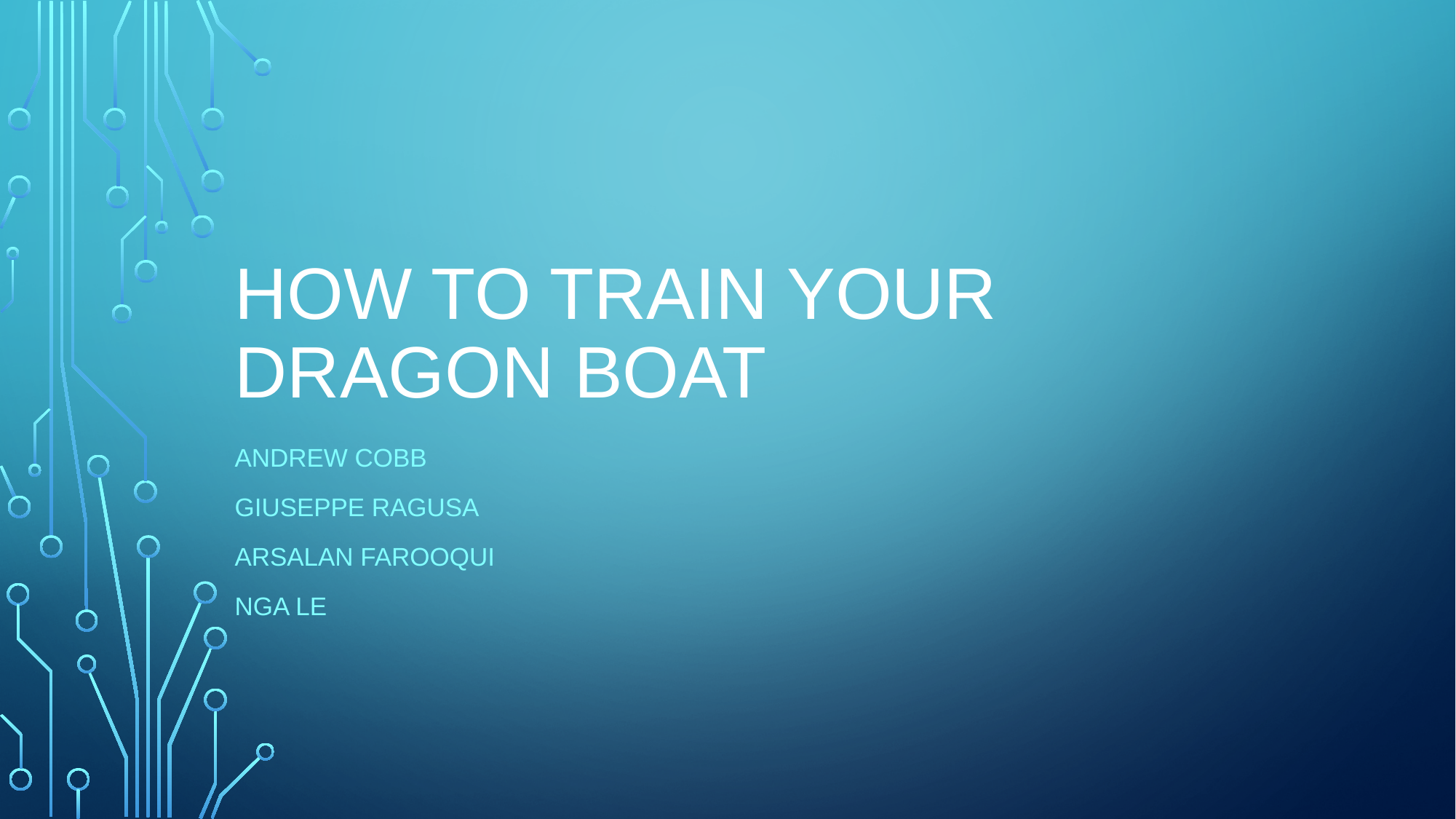

# How To Train Your Dragon Boat
Andrew Cobb
Giuseppe Ragusa
Arsalan Farooqui
Nga Le